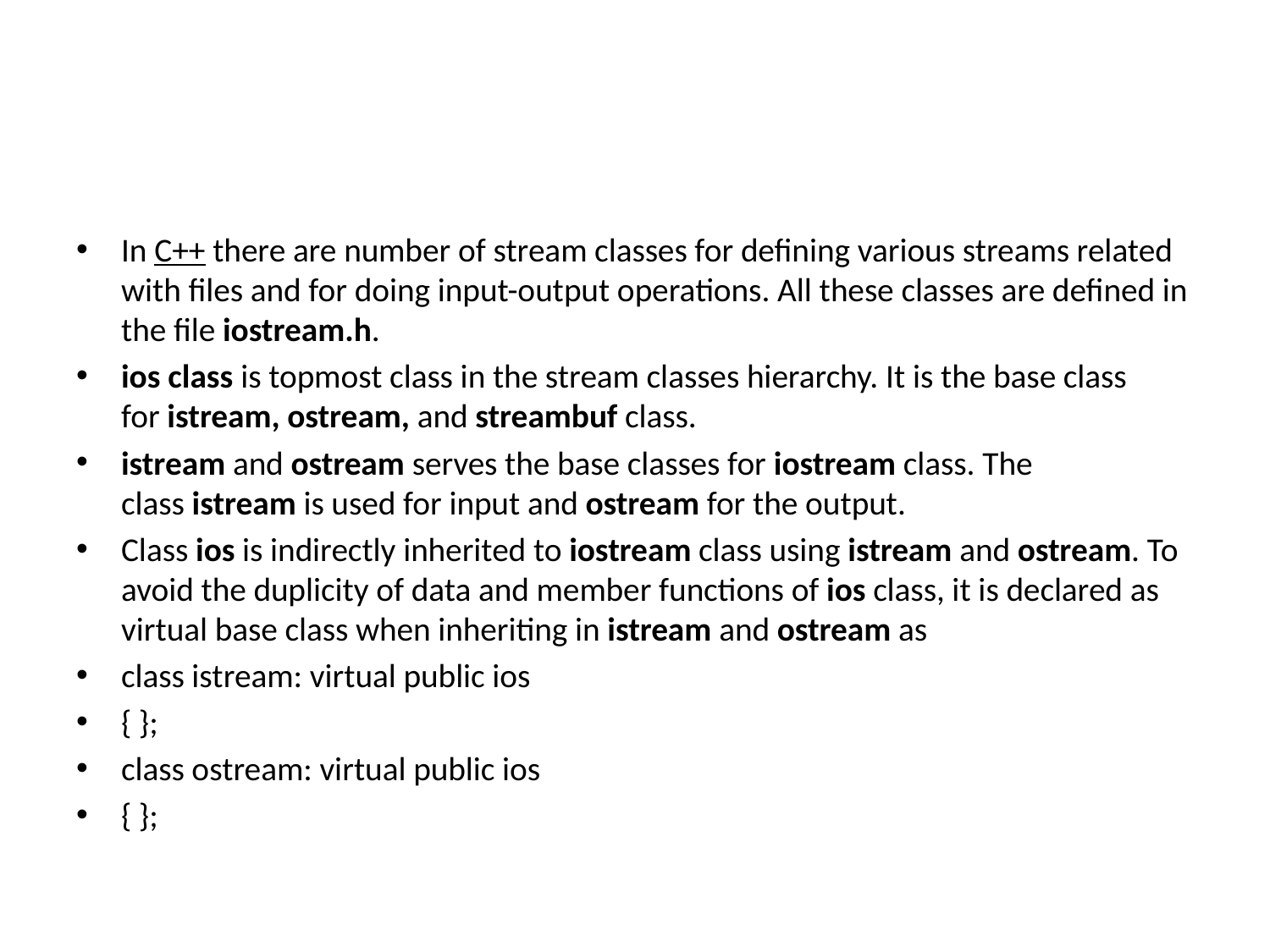

#
In C++ there are number of stream classes for defining various streams related with files and for doing input-output operations. All these classes are defined in the file iostream.h.
ios class is topmost class in the stream classes hierarchy. It is the base class for istream, ostream, and streambuf class.
istream and ostream serves the base classes for iostream class. The class istream is used for input and ostream for the output.
Class ios is indirectly inherited to iostream class using istream and ostream. To avoid the duplicity of data and member functions of ios class, it is declared as virtual base class when inheriting in istream and ostream as
class istream: virtual public ios
{ };
class ostream: virtual public ios
{ };